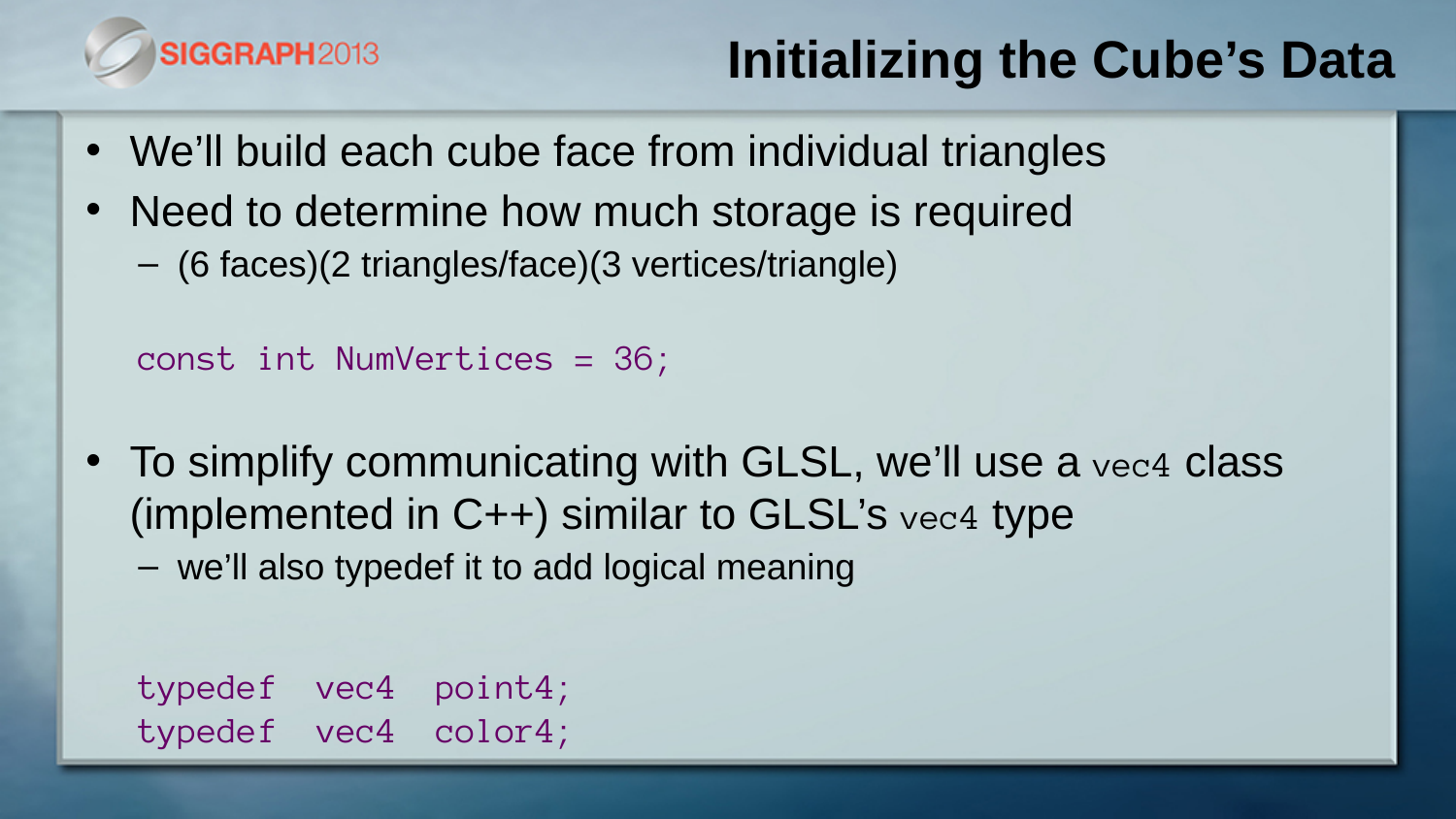

# Initializing the Cube’s Data
We’ll build each cube face from individual triangles
Need to determine how much storage is required
(6 faces)(2 triangles/face)(3 vertices/triangle)
	const int NumVertices = 36;

To simplify communicating with GLSL, we’ll use a vec4 class (implemented in C++) similar to GLSL’s vec4 type
we’ll also typedef it to add logical meaning

	typedef  vec4  point4;
	typedef  vec4  color4;